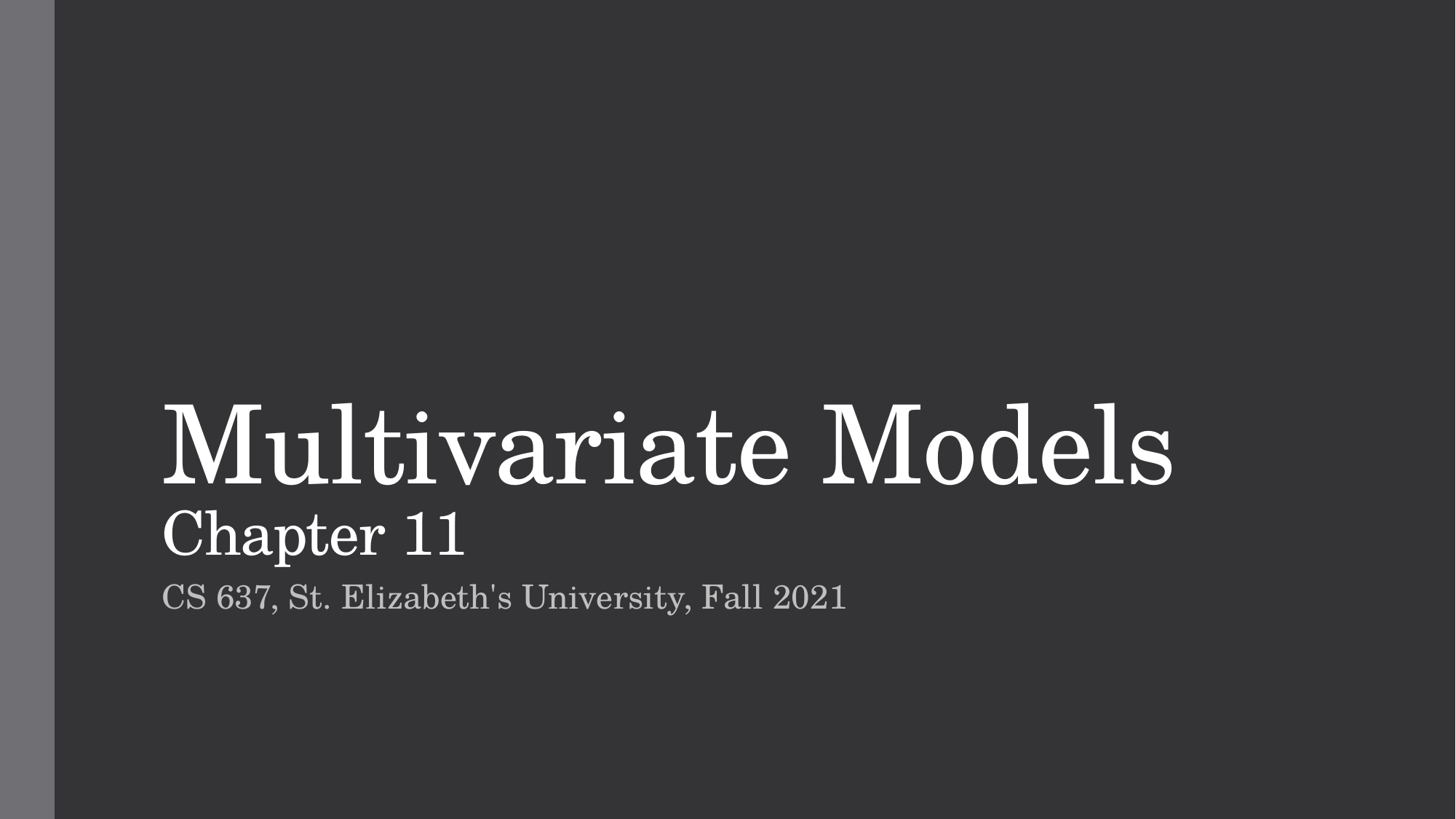

# Multivariate Models Chapter 11
CS 637, St. Elizabeth's University, Fall 2021